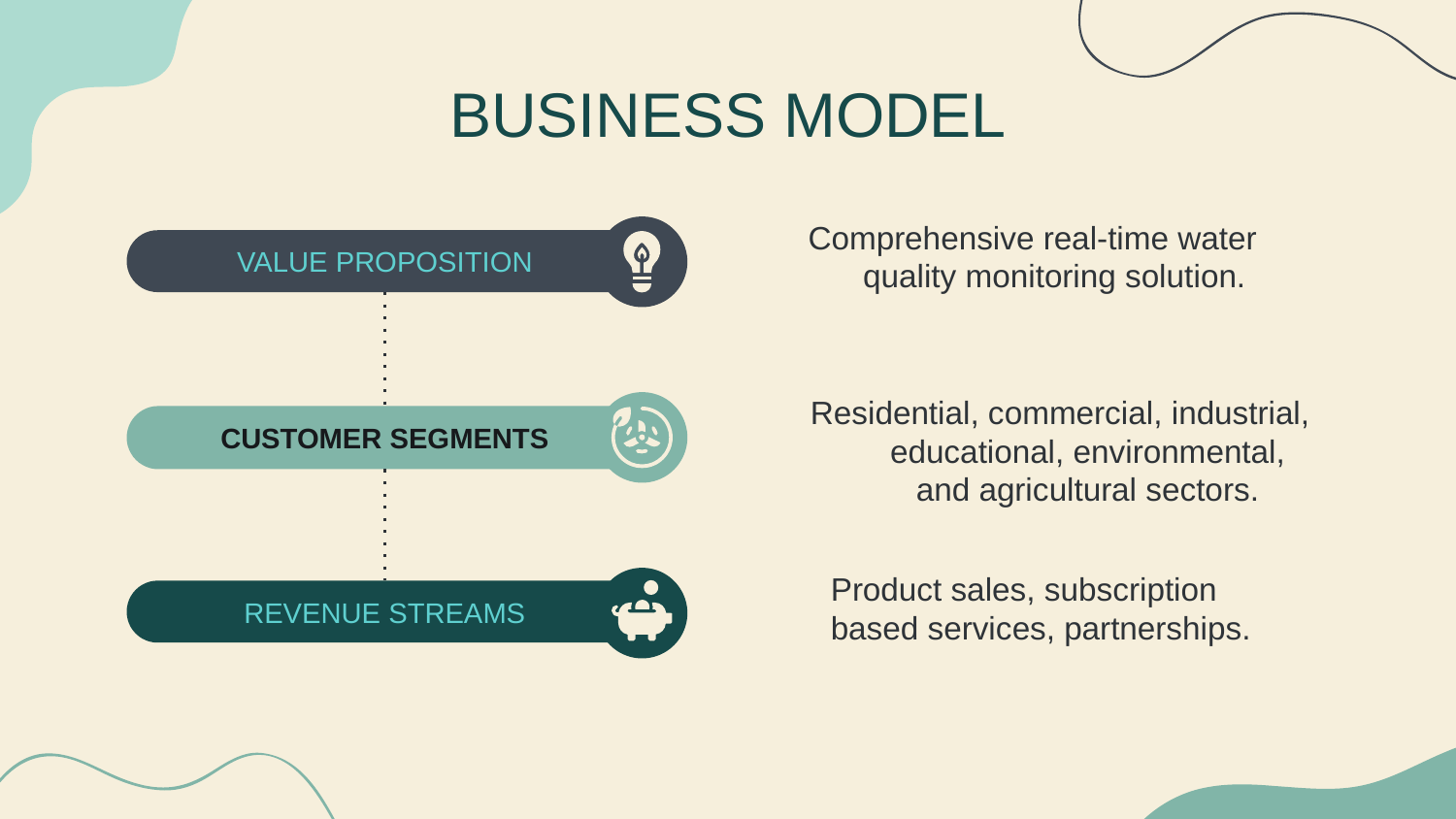

# BUSINESS MODEL

Comprehensive real-time water quality monitoring solution.

VALUE PROPOSITION

Residential, commercial, industrial, educational, environmental, and agricultural sectors.

CUSTOMER SEGMENTS

Product sales, subscription
based services, partnerships.

REVENUE STREAMS